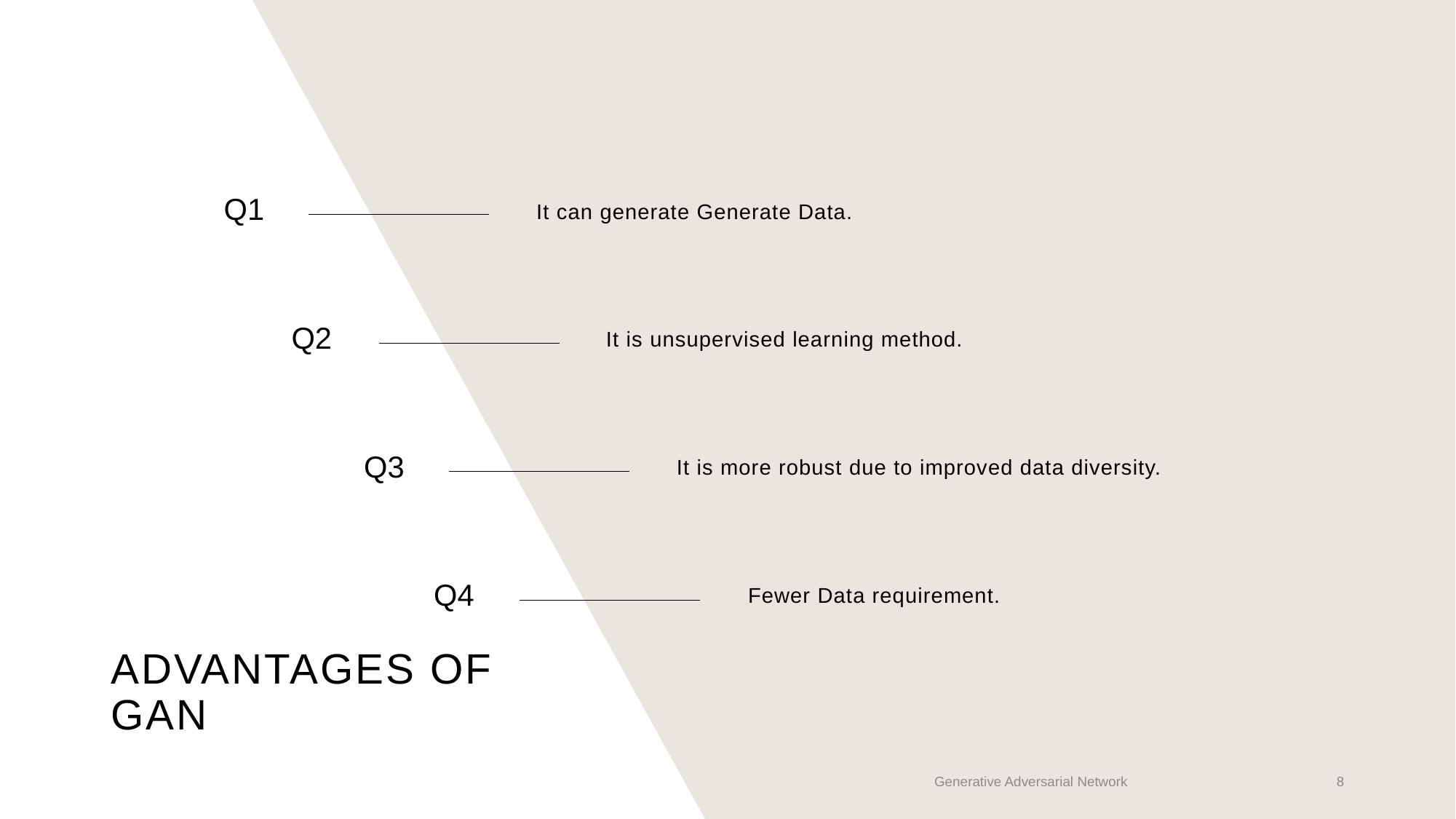

Q1
It can generate Generate Data.
Q2
It is unsupervised learning method.
Q3
It is more robust due to improved data diversity.
Q4
Fewer Data requirement.
# Advantages of gan
Generative Adversarial Network
8